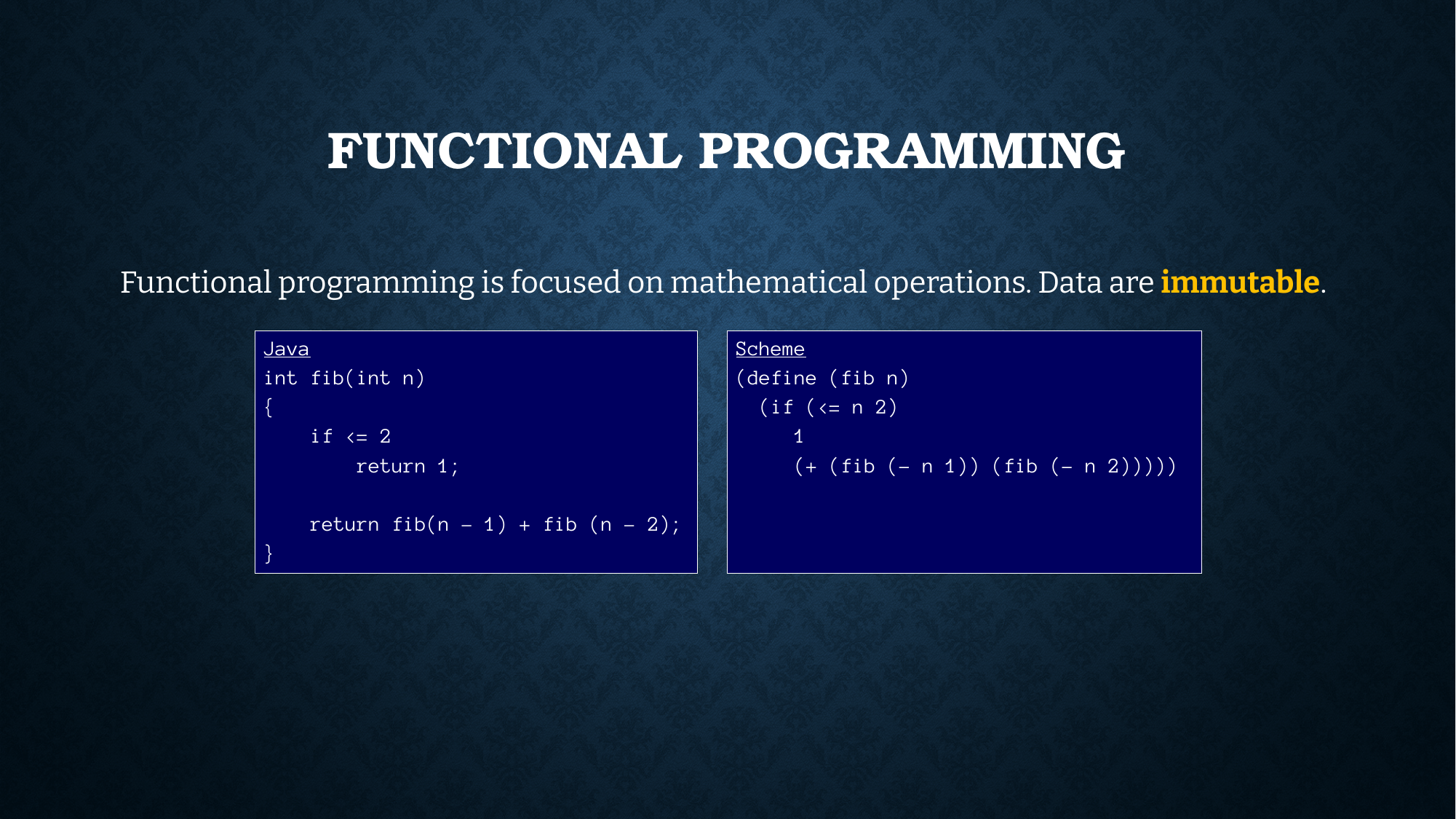

# Functional Programming
Functional programming is focused on mathematical operations. Data are immutable.

Java
int fib(int n)
{
    if <= 2
        return 1;

    return fib(n – 1) + fib (n – 2);
}
Scheme
(define (fib n)
  (if (<= n 2)
     1
     (+ (fib (- n 1)) (fib (- n 2)))))